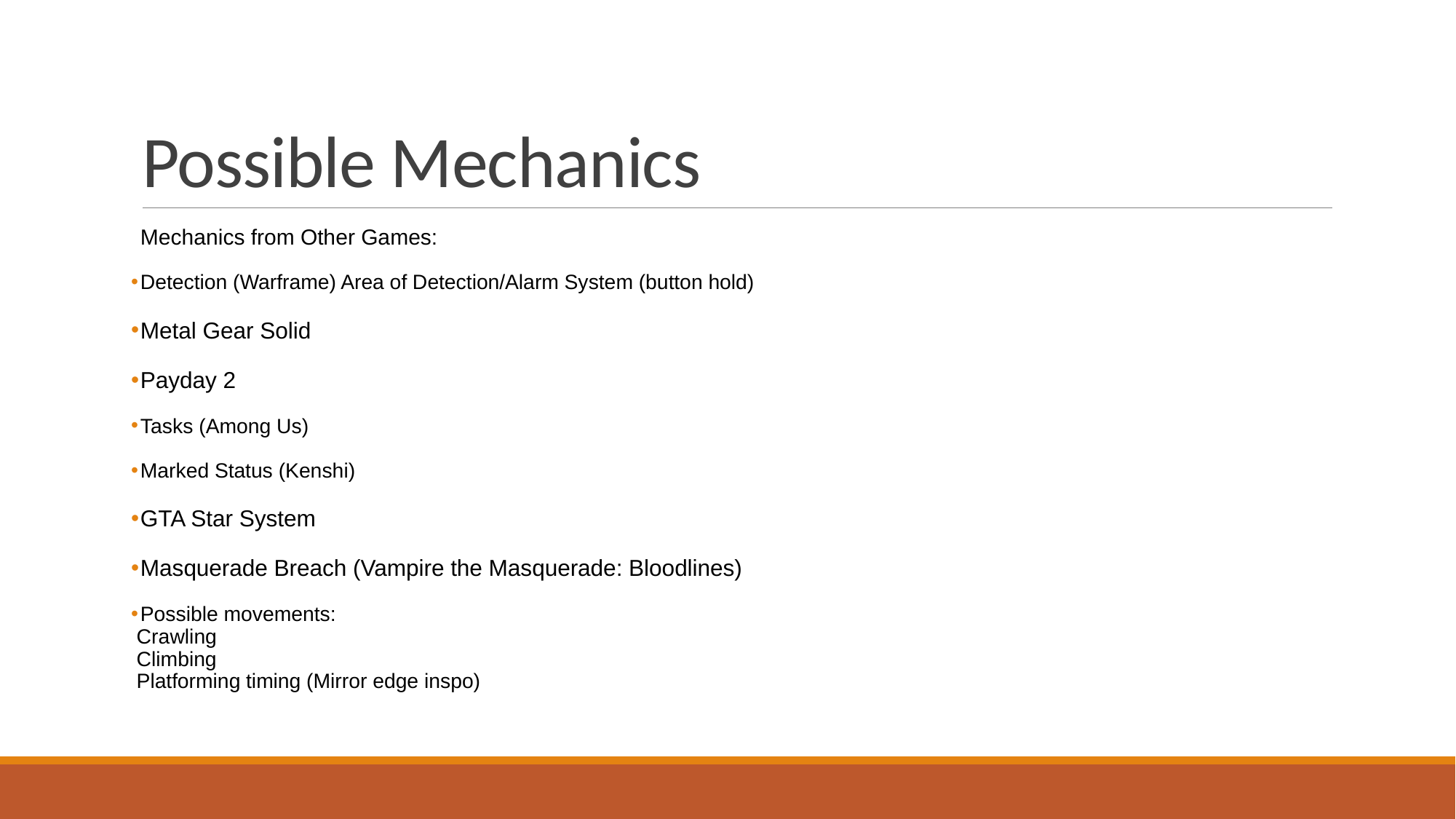

# Possible Mechanics
Mechanics from Other Games:

Detection (Warframe) Area of Detection/Alarm System (button hold)

Metal Gear Solid

Payday 2

Tasks (Among Us)

Marked Status (Kenshi)

GTA Star System

Masquerade Breach (Vampire the Masquerade: Bloodlines)

Possible movements:
 Crawling
 Climbing
 Platforming timing (Mirror edge inspo)